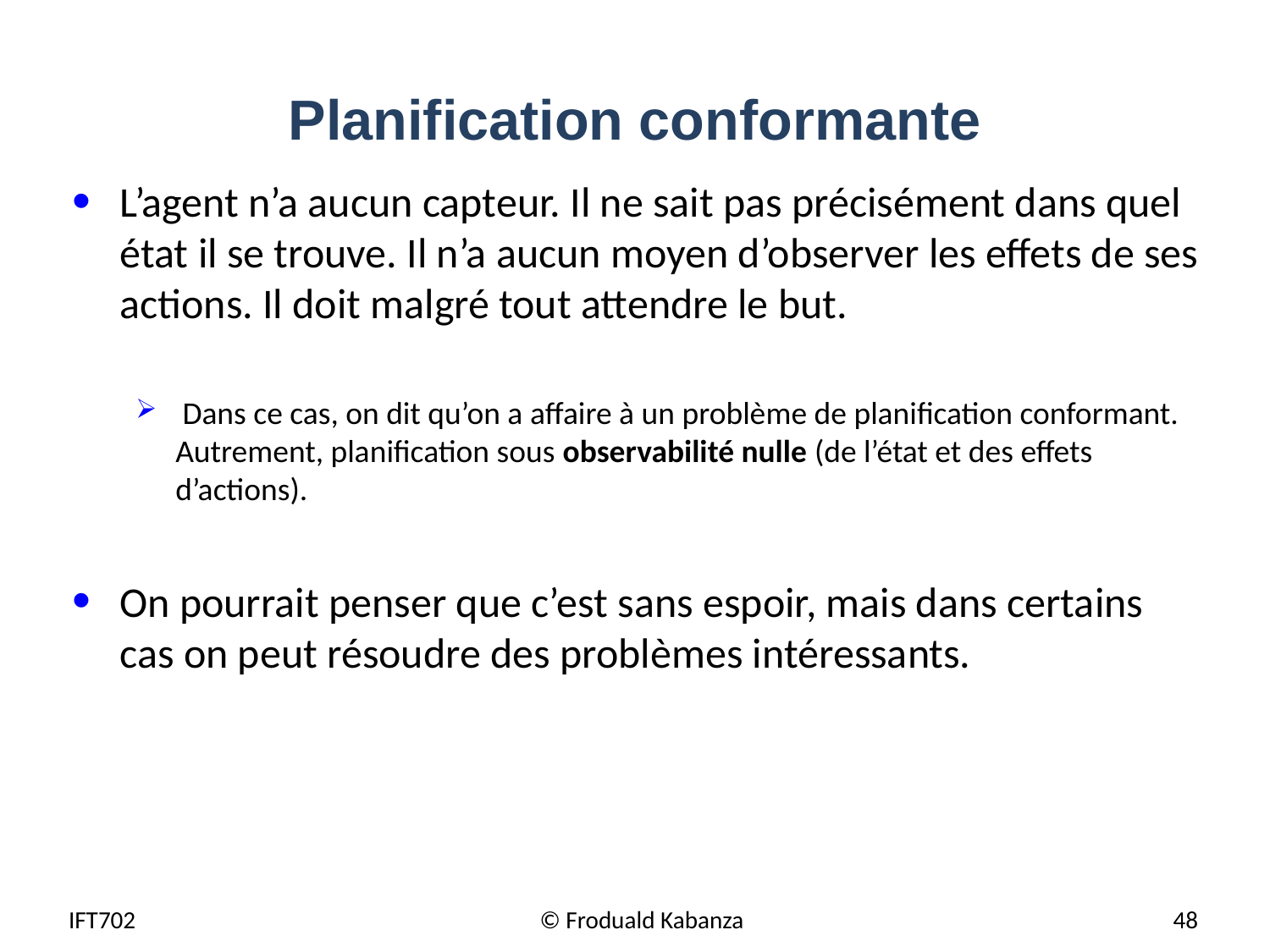

# Planification conformante
L’agent n’a aucun capteur. Il ne sait pas précisément dans quel état il se trouve. Il n’a aucun moyen d’observer les effets de ses actions. Il doit malgré tout attendre le but.

 Dans ce cas, on dit qu’on a affaire à un problème de planification conformant. Autrement, planification sous observabilité nulle (de l’état et des effets d’actions).

On pourrait penser que c’est sans espoir, mais dans certains cas on peut résoudre des problèmes intéressants.

IFT702
© Froduald Kabanza
48